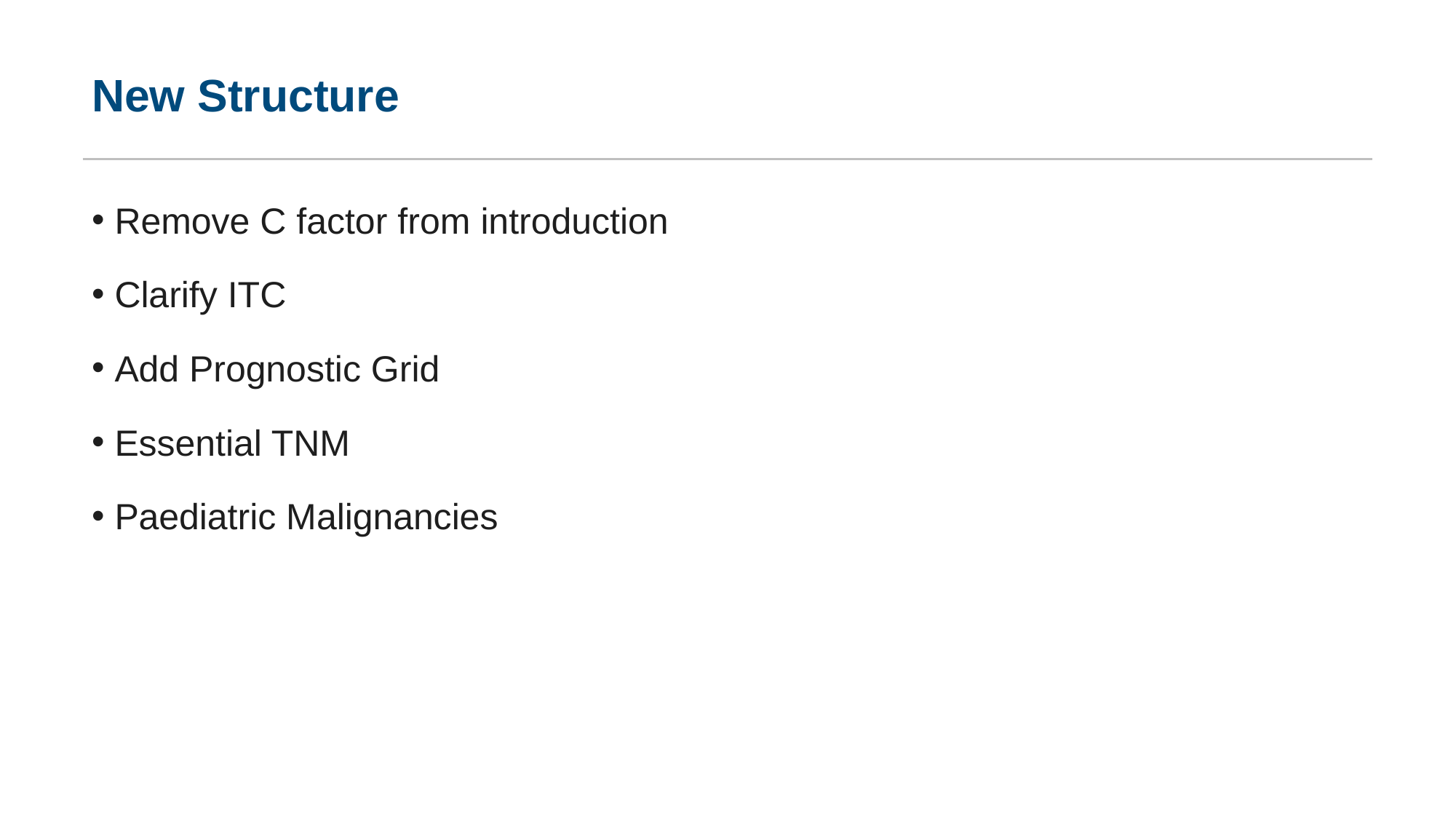

# New Structure
 Remove C factor from introduction
 Clarify ITC
 Add Prognostic Grid
 Essential TNM
 Paediatric Malignancies